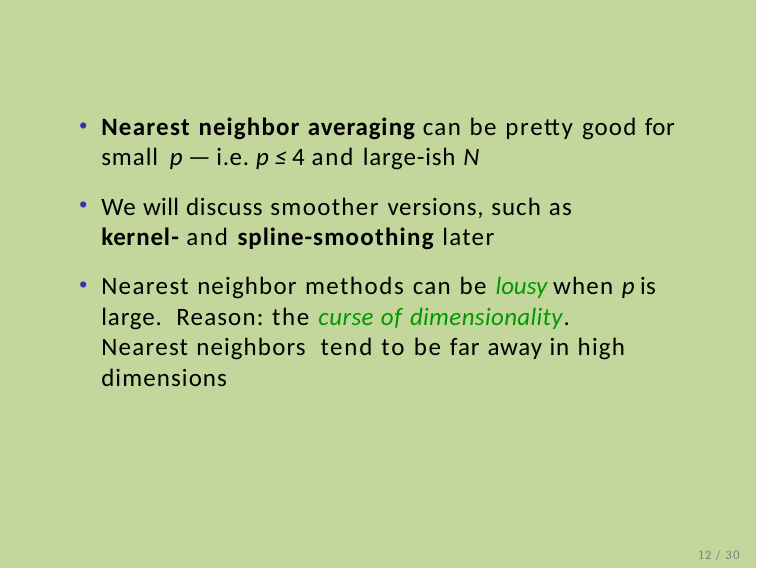

Nearest neighbor averaging can be pretty good for small p — i.e. p ≤ 4 and large-ish N
We will discuss smoother versions, such as kernel- and spline-smoothing later
Nearest neighbor methods can be lousy when p is large.  Reason: the curse of dimensionality. Nearest neighbors  tend to be far away in high dimensions
12 / 30